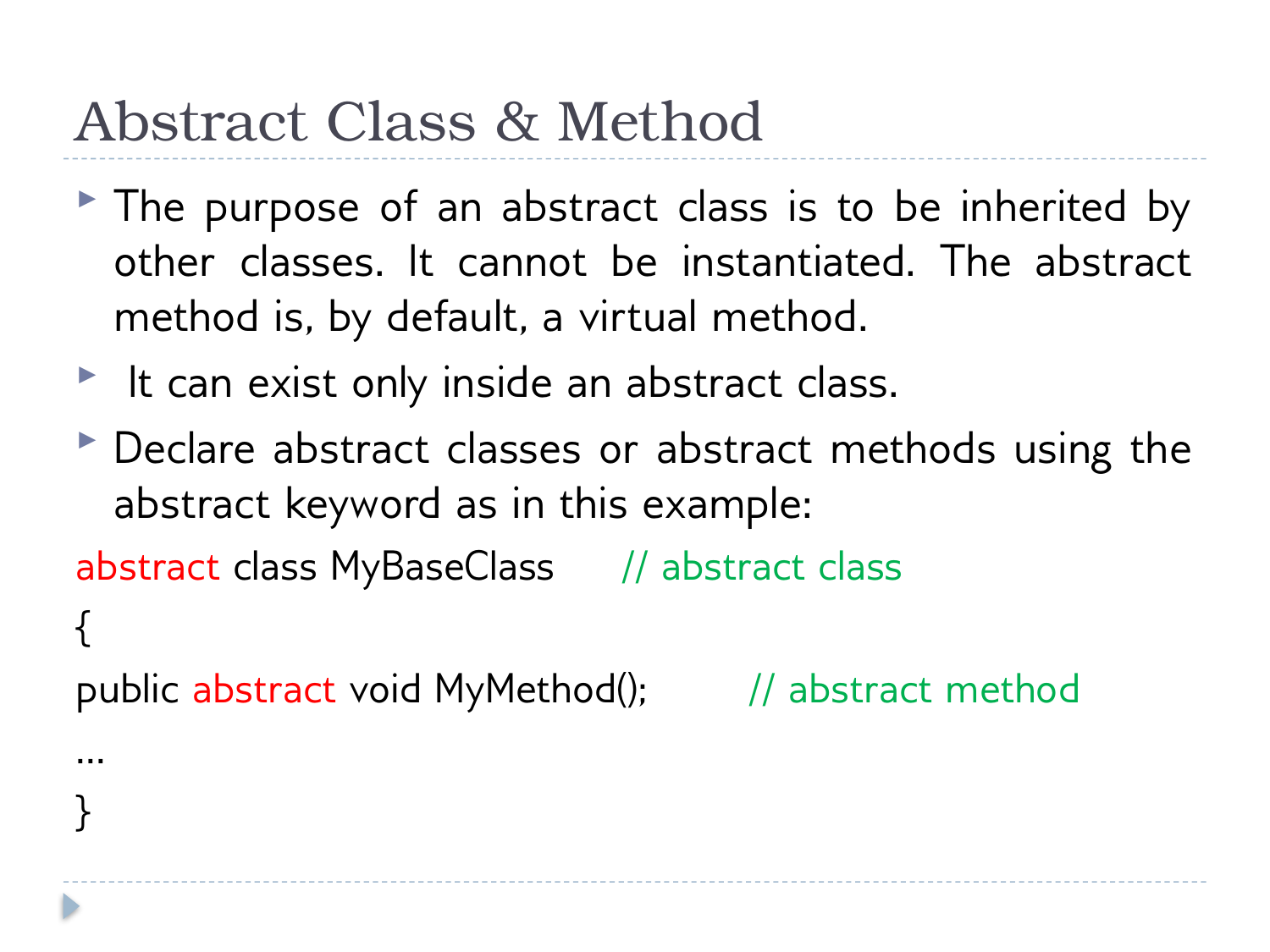

# Abstract Class & Method
The purpose of an abstract class is to be inherited by other classes. It cannot be instantiated. The abstract method is, by default, a virtual method.
 It can exist only inside an abstract class.
Declare abstract classes or abstract methods using the abstract keyword as in this example:
abstract class MyBaseClass 	// abstract class
{
public abstract void MyMethod(); 	// abstract method
...
}